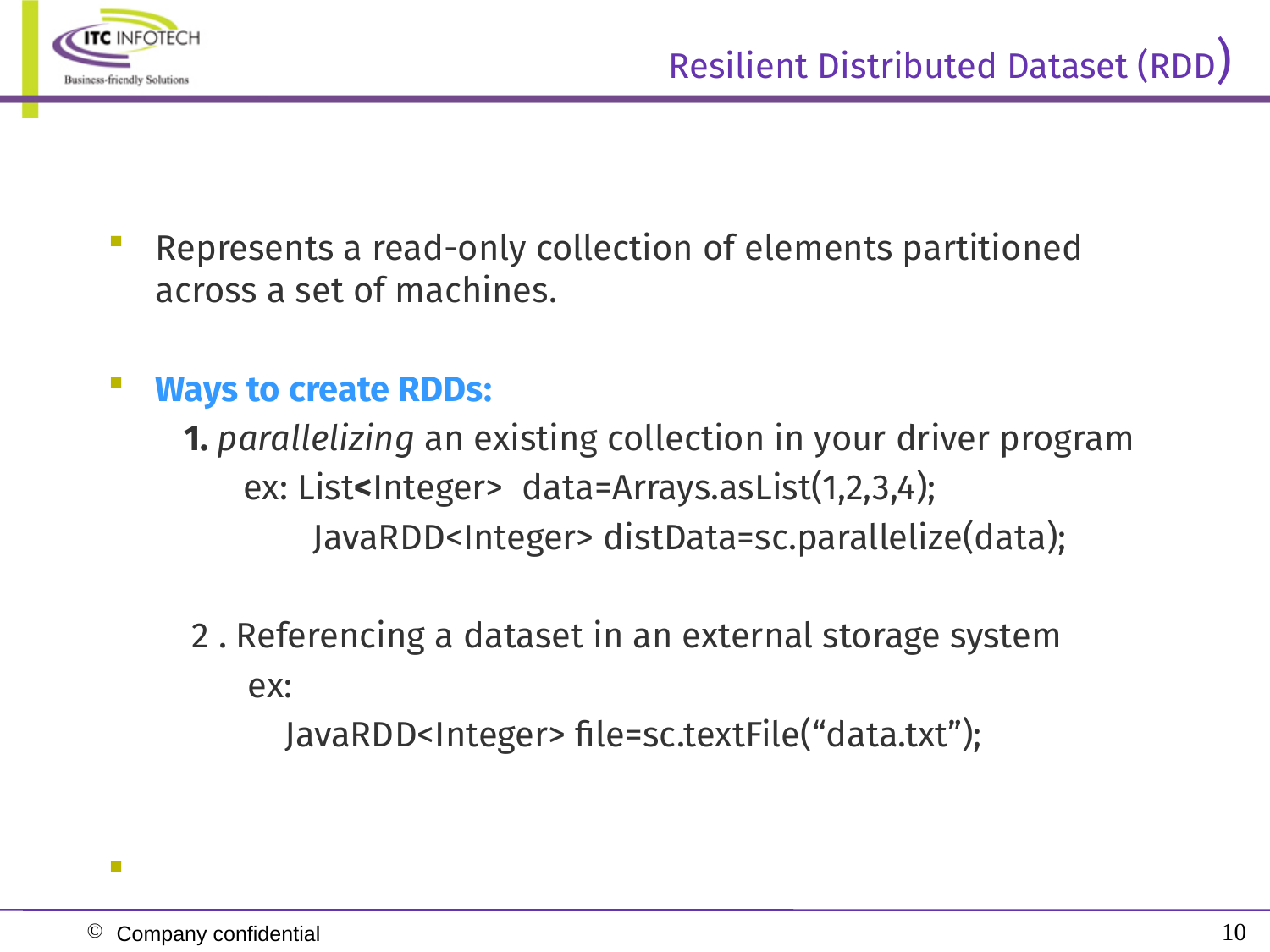

# Resilient Distributed Dataset (RDD)

Represents a read-only collection of elements partitioned across a set of machines.

Ways to create RDDs:
         1. parallelizing an existing collection in your driver program
                ex: List<Integer>  data=Arrays.asList(1,2,3,4);
                      JavaRDD<Integer> distData=sc.parallelize(data);

         2 . Referencing a dataset in an external storage system
               ex:
                   JavaRDD<Integer> file=sc.textFile(“data.txt”);

10